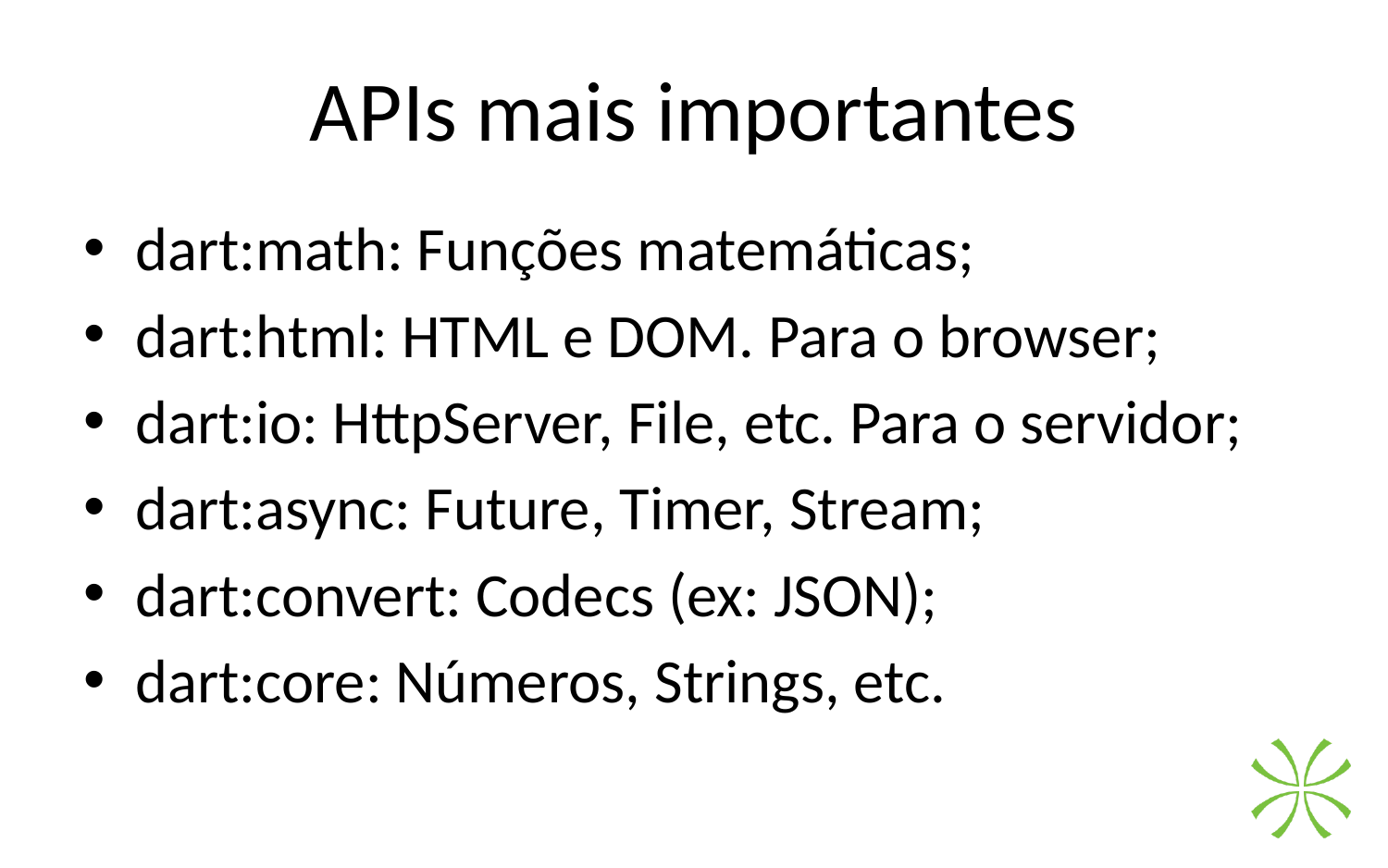

# APIs mais importantes
dart:math: Funções matemáticas;
dart:html: HTML e DOM. Para o browser;
dart:io: HttpServer, File, etc. Para o servidor;
dart:async: Future, Timer, Stream;
dart:convert: Codecs (ex: JSON);
dart:core: Números, Strings, etc.